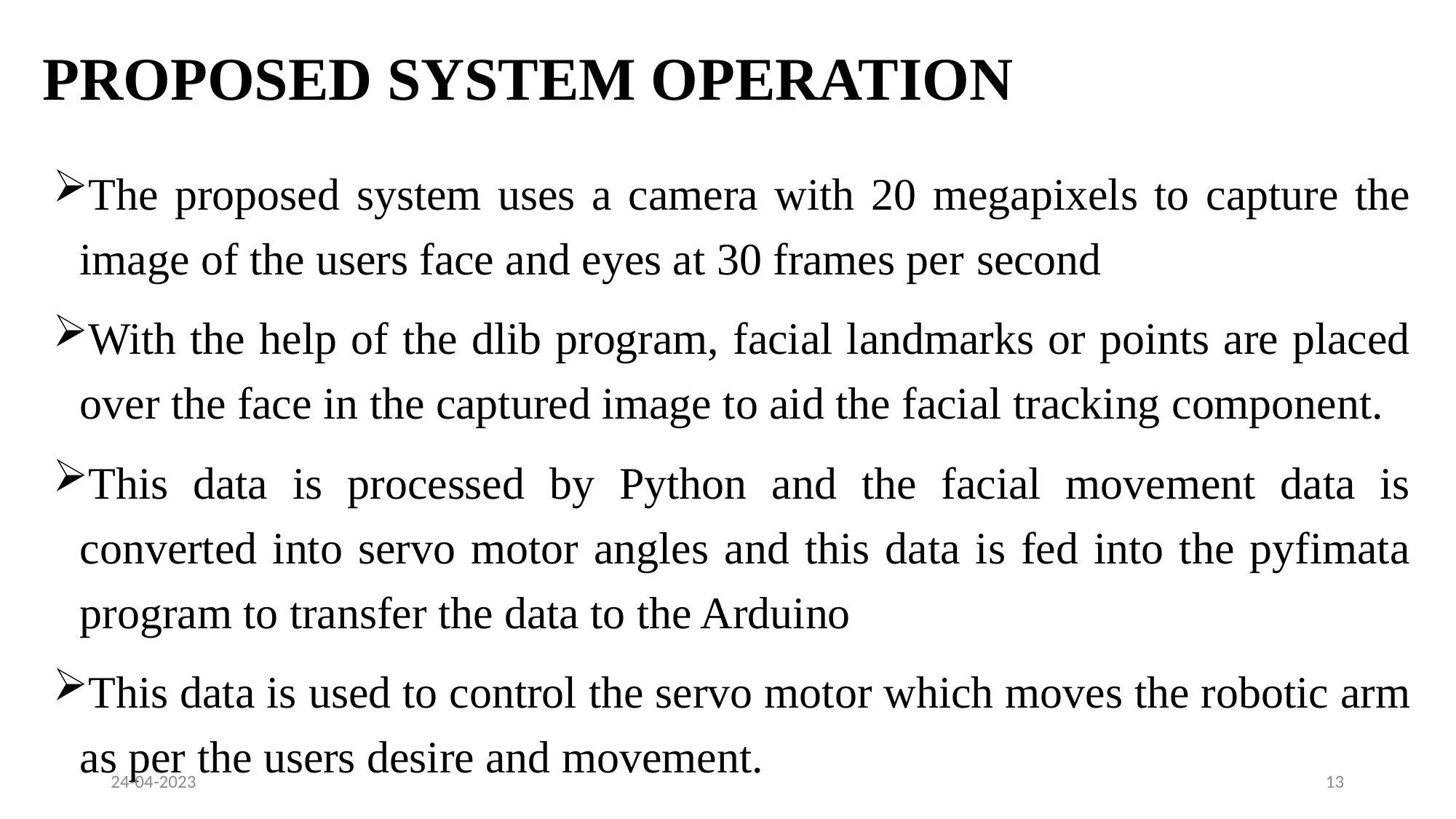

# PROPOSED SYSTEM OPERATION
The proposed system uses a camera with 20 megapixels to capture the image of the users face and eyes at 30 frames per second
With the help of the dlib program, facial landmarks or points are placed over the face in the captured image to aid the facial tracking component.
This data is processed by Python and the facial movement data is converted into servo motor angles and this data is fed into the pyfimata program to transfer the data to the Arduino
This data is used to control the servo motor which moves the robotic arm as per the users desire and movement.

24-04-2023
13